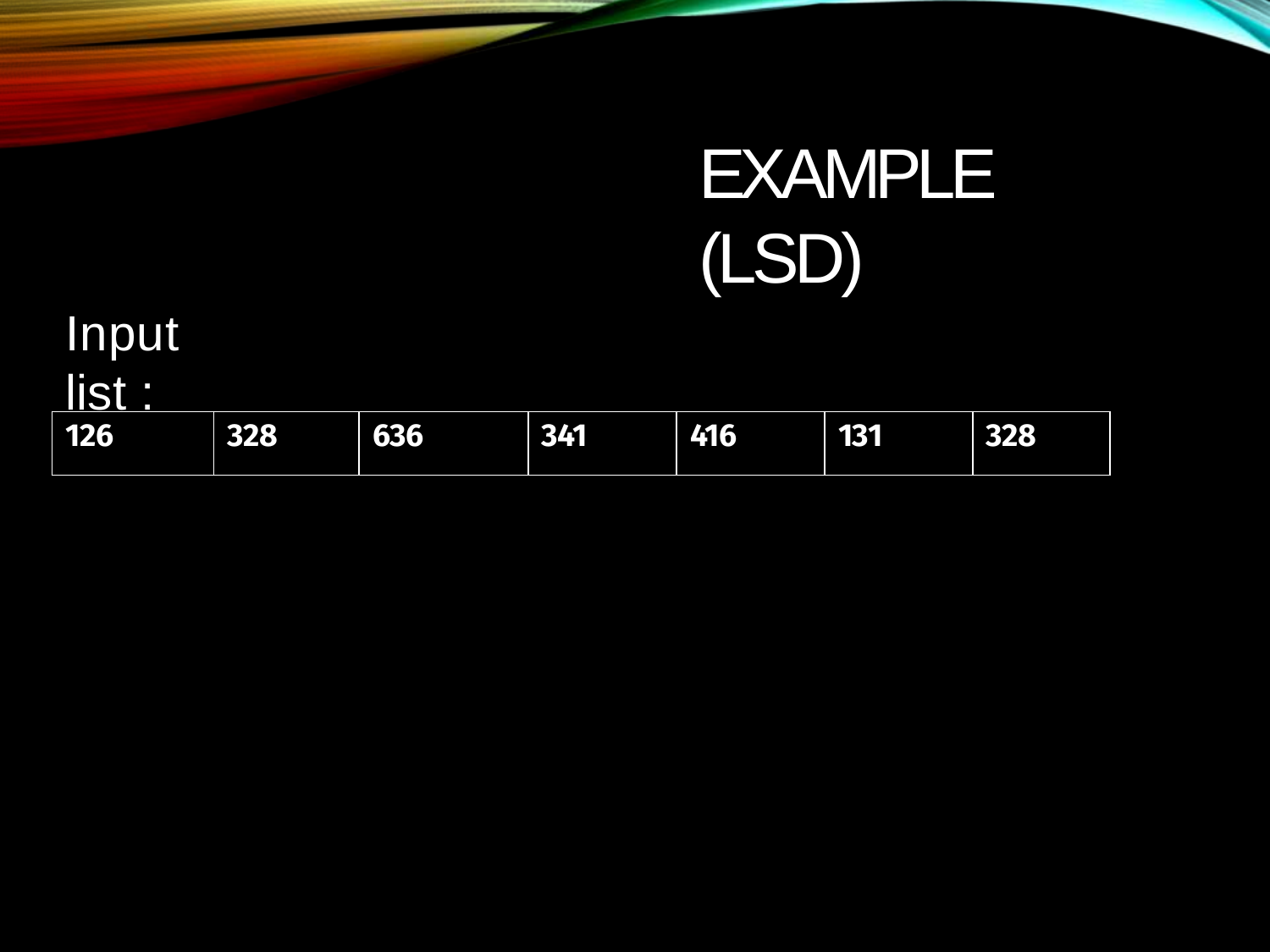

# EXAMPLE (LSD)
Input list :
| 126 | 328 | 636 | 341 | 416 | 131 | 328 |
| --- | --- | --- | --- | --- | --- | --- |